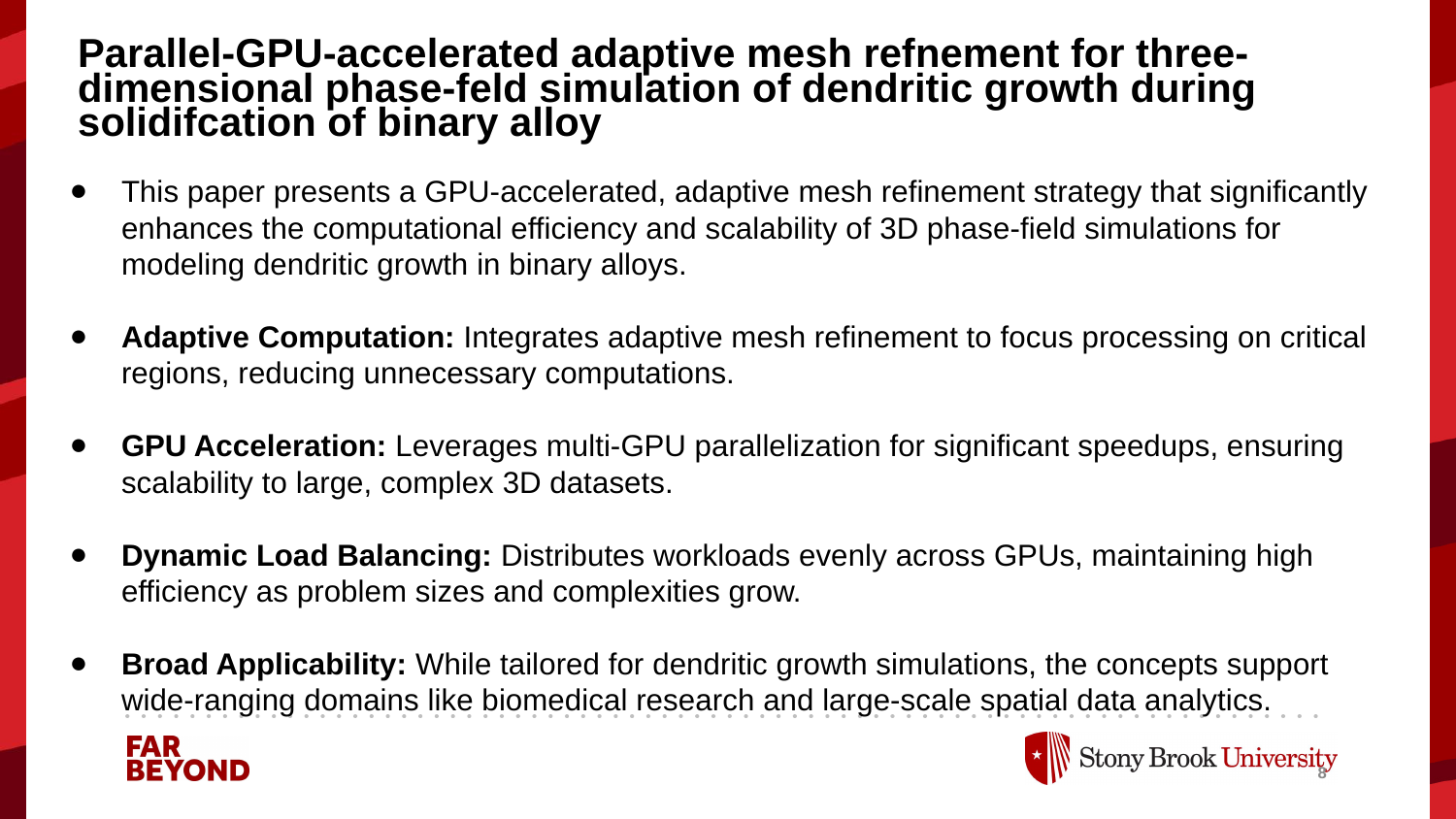

# Parallel-GPU-accelerated adaptive mesh refnement for three-dimensional phase-feld simulation of dendritic growth during solidifcation of binary alloy
This paper presents a GPU-accelerated, adaptive mesh refinement strategy that significantly enhances the computational efficiency and scalability of 3D phase-field simulations for modeling dendritic growth in binary alloys.
Adaptive Computation: Integrates adaptive mesh refinement to focus processing on critical regions, reducing unnecessary computations.
GPU Acceleration: Leverages multi-GPU parallelization for significant speedups, ensuring scalability to large, complex 3D datasets.
Dynamic Load Balancing: Distributes workloads evenly across GPUs, maintaining high efficiency as problem sizes and complexities grow.
Broad Applicability: While tailored for dendritic growth simulations, the concepts support wide-ranging domains like biomedical research and large-scale spatial data analytics.

8